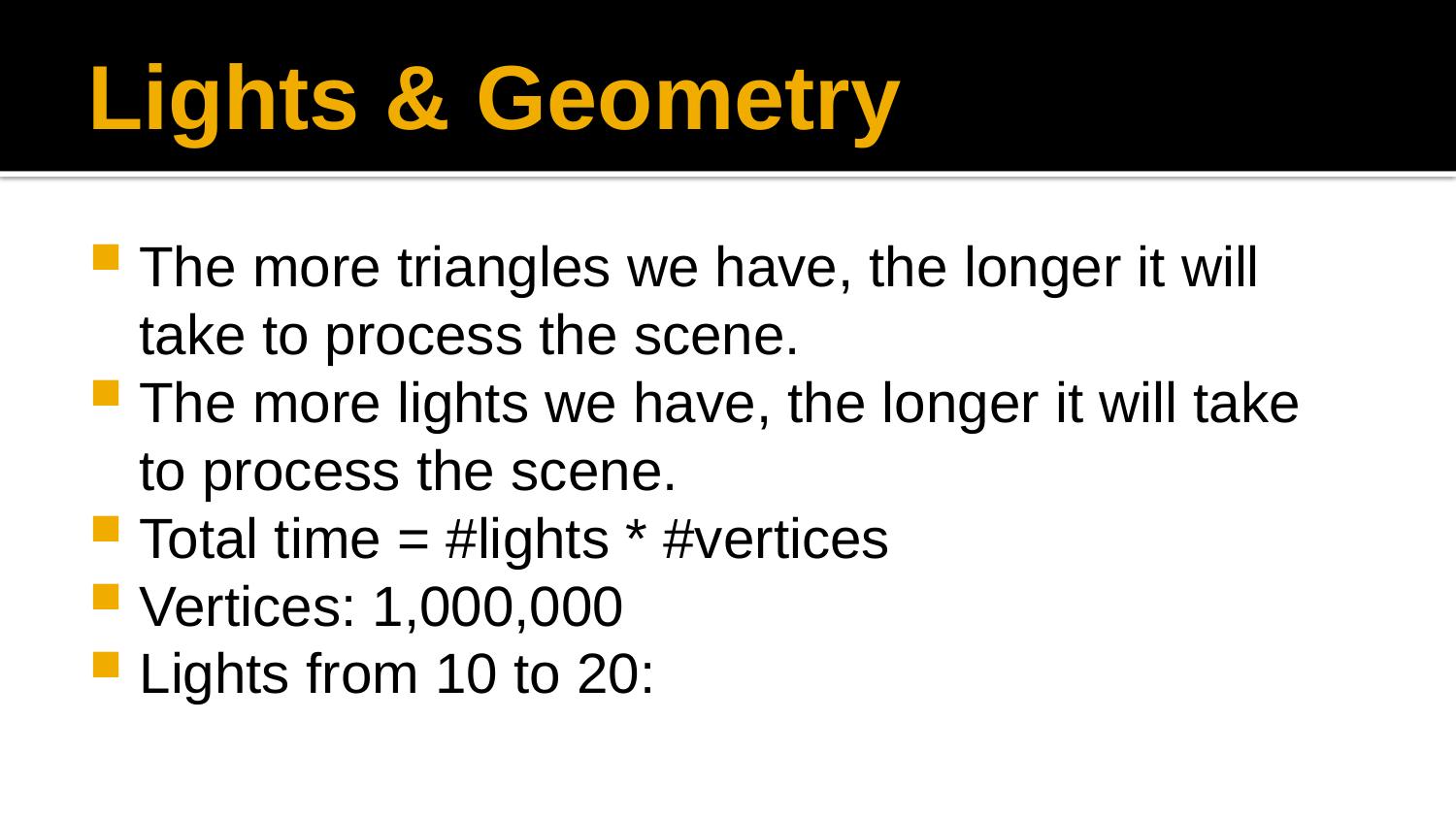

# Lights & Geometry
The more triangles we have, the longer it will take to process the scene.
The more lights we have, the longer it will take to process the scene.
Total time = #lights * #vertices
Vertices: 1,000,000
Lights from 10 to 20: